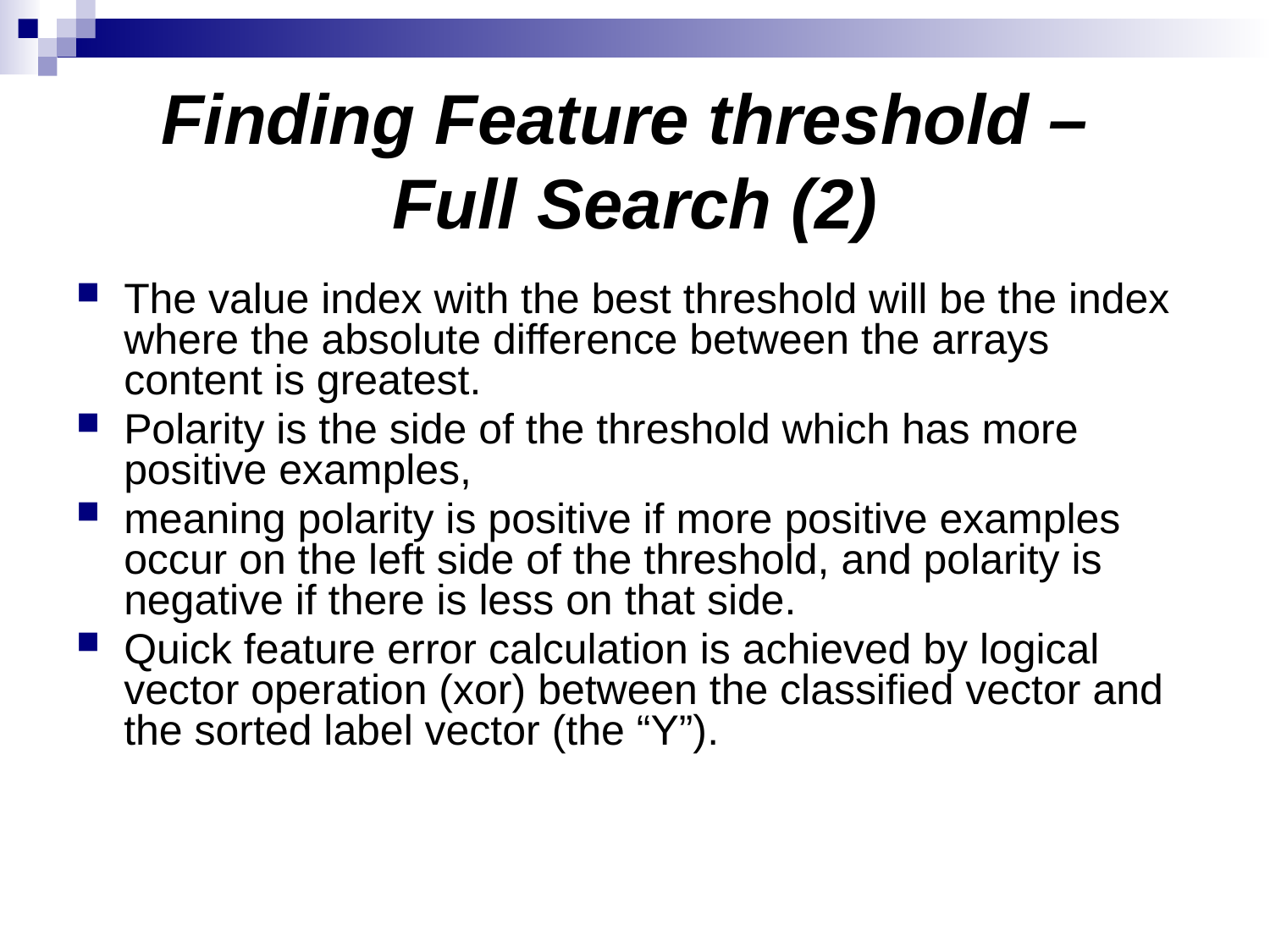

# Finding Feature threshold – Full Search (2)
The value index with the best threshold will be the index where the absolute difference between the arrays content is greatest.
Polarity is the side of the threshold which has more positive examples,
meaning polarity is positive if more positive examples occur on the left side of the threshold, and polarity is negative if there is less on that side.
Quick feature error calculation is achieved by logical vector operation (xor) between the classified vector and the sorted label vector (the “Y”).